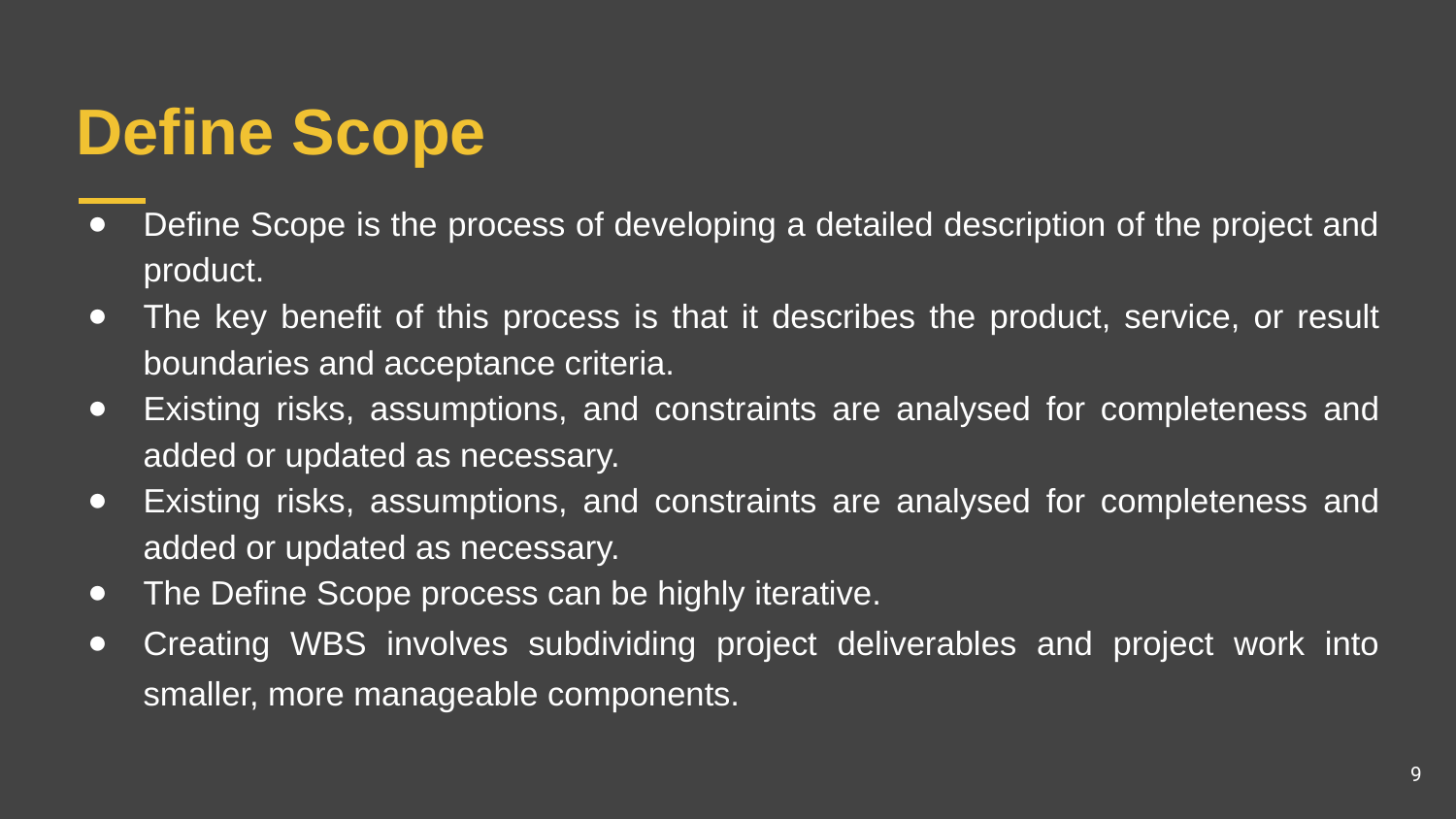

# Define Scope
Define Scope is the process of developing a detailed description of the project and product.
The key benefit of this process is that it describes the product, service, or result boundaries and acceptance criteria.
Existing risks, assumptions, and constraints are analysed for completeness and added or updated as necessary.
Existing risks, assumptions, and constraints are analysed for completeness and added or updated as necessary.
The Define Scope process can be highly iterative.
Creating WBS involves subdividing project deliverables and project work into smaller, more manageable components.

9